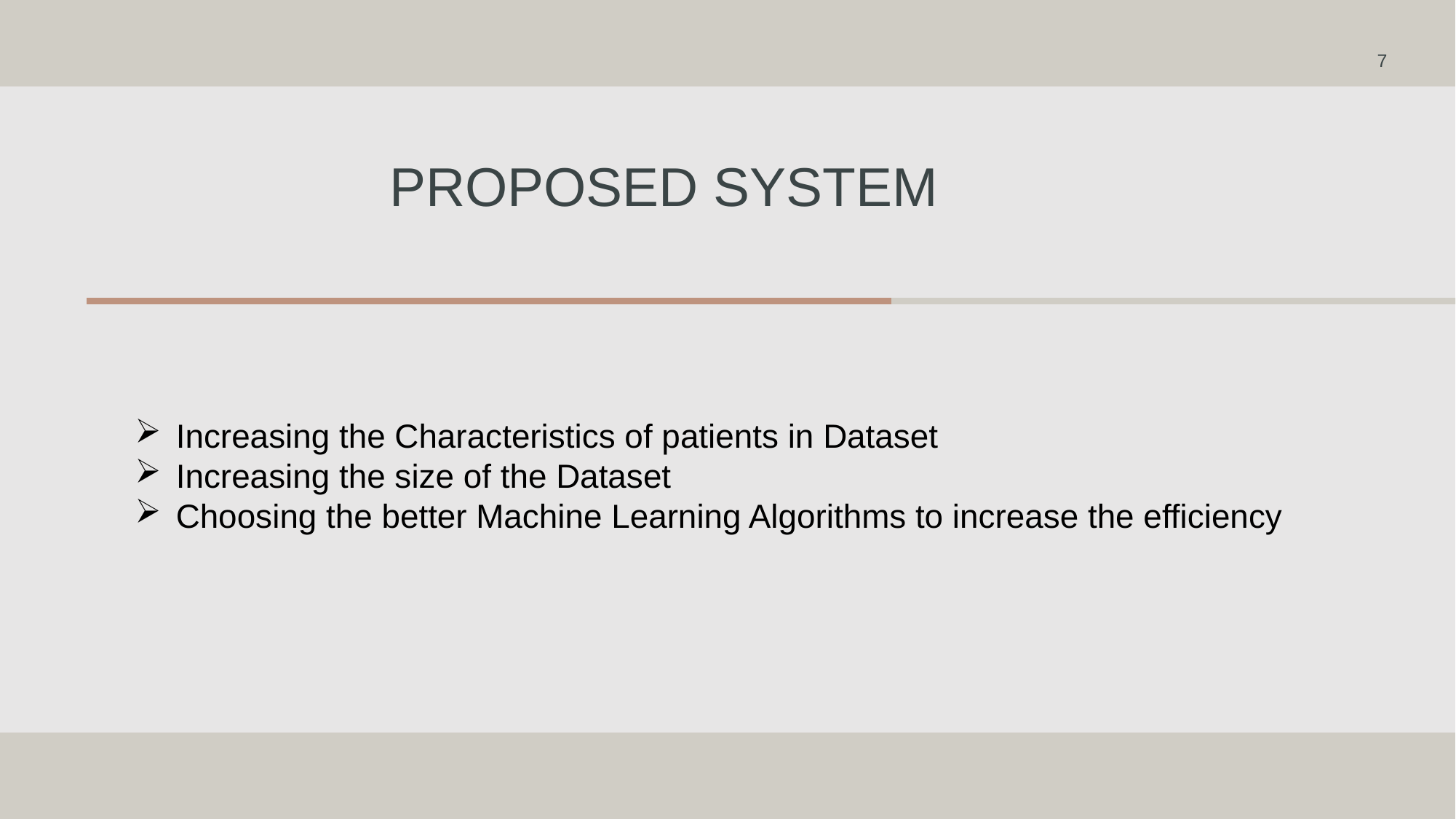

7
# PROPOSED SYSTEM
Increasing the Characteristics of patients in Dataset
Increasing the size of the Dataset
Choosing the better Machine Learning Algorithms to increase the efficiency